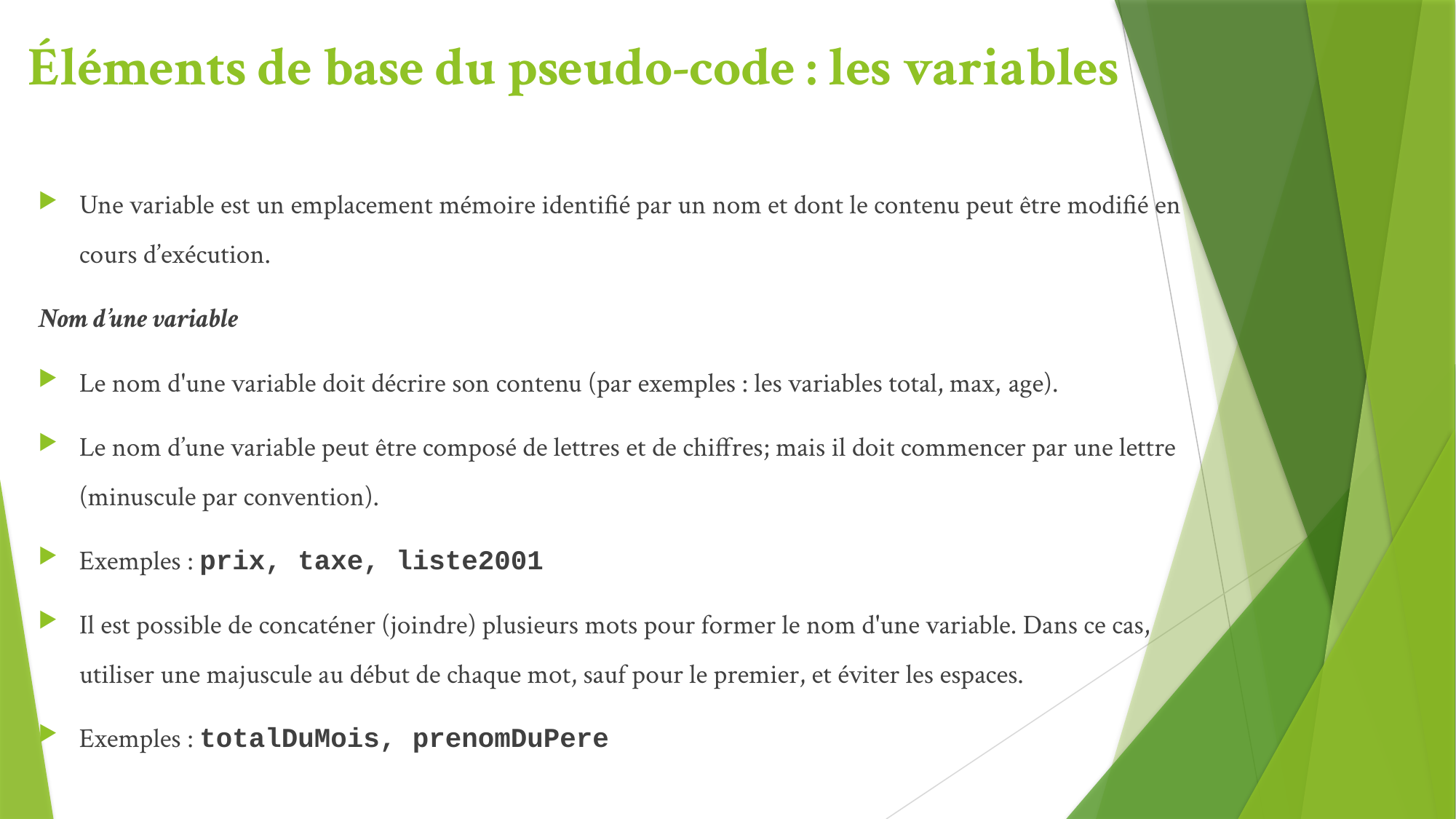

# Éléments de base du pseudo-code : les variables
Une variable est un emplacement mémoire identifié par un nom et dont le contenu peut être modifié en cours d’exécution.
Nom d’une variable
Le nom d'une variable doit décrire son contenu (par exemples : les variables total, max, age).
Le nom d’une variable peut être composé de lettres et de chiffres; mais il doit commencer par une lettre (minuscule par convention).
Exemples : prix, taxe, liste2001
Il est possible de concaténer (joindre) plusieurs mots pour former le nom d'une variable. Dans ce cas, utiliser une majuscule au début de chaque mot, sauf pour le premier, et éviter les espaces.
Exemples : totalDuMois, prenomDuPere